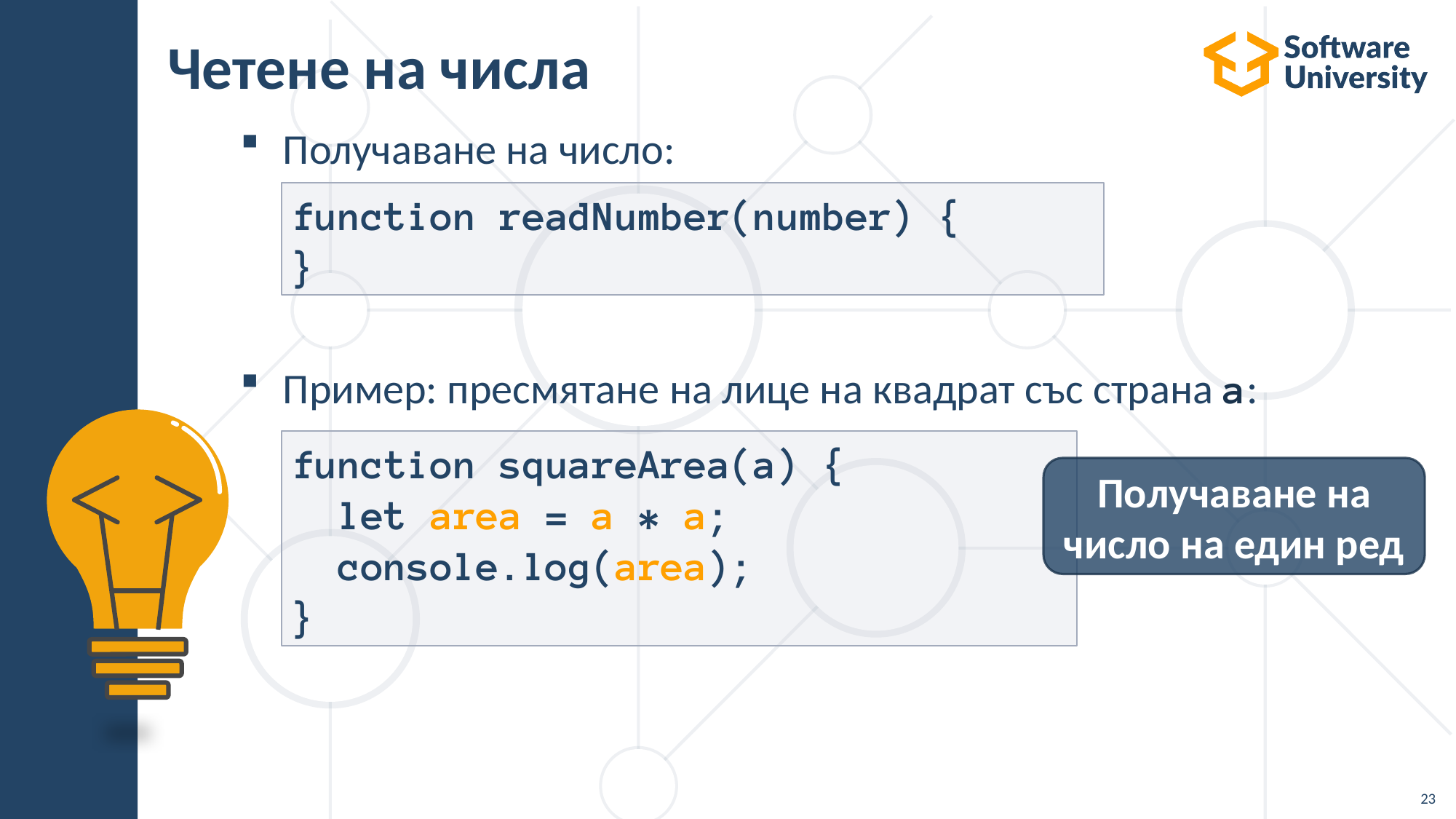

# Четене на числа
Получаване на число:

Пример: пресмятане на лице на квадрат със страна а:

function readNumber(number) {
}
function squareArea(a) {
  let area = a * a;
  console.log(area);
}
Получаване на число на един ред
23